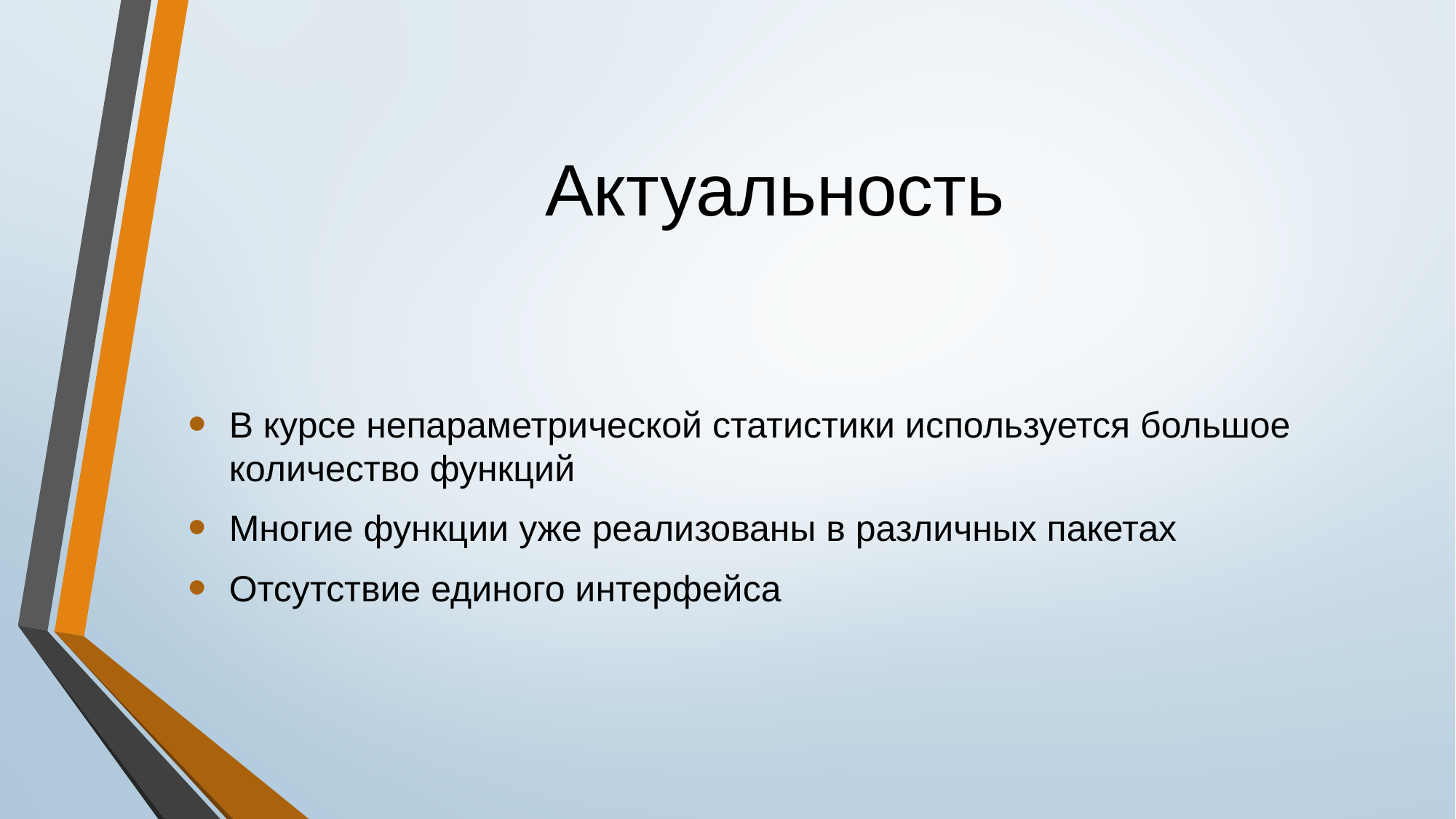

# Актуальность
В курсе непараметрической статистики используется большое количество функций
Многие функции уже реализованы в различных пакетах
Отсутствие единого интерфейса